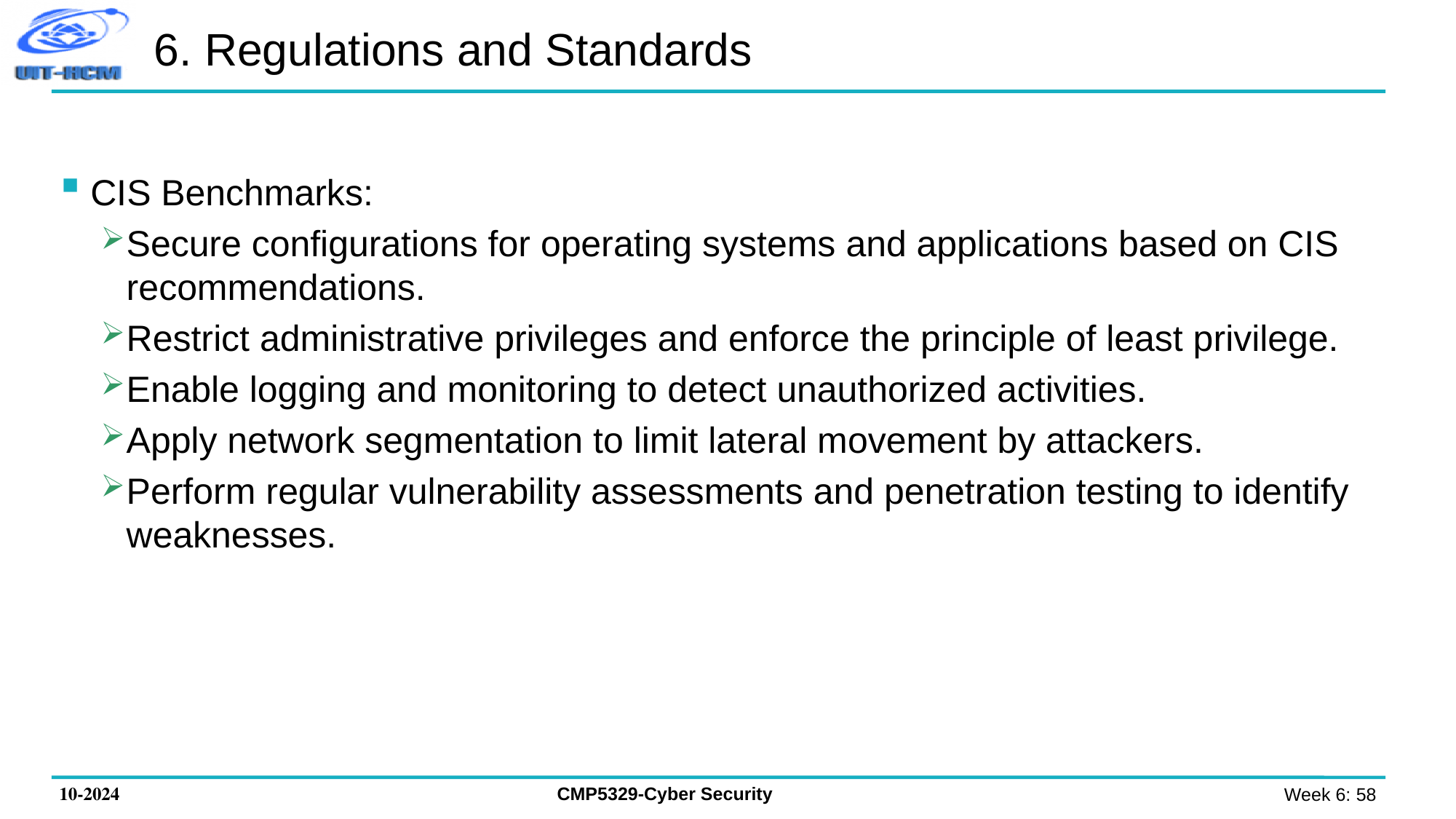

# 6. Regulations and Standards

CIS Benchmarks:
Secure configurations for operating systems and applications based on CIS recommendations.
Restrict administrative privileges and enforce the principle of least privilege.
Enable logging and monitoring to detect unauthorized activities.
Apply network segmentation to limit lateral movement by attackers.
Perform regular vulnerability assessments and penetration testing to identify weaknesses.